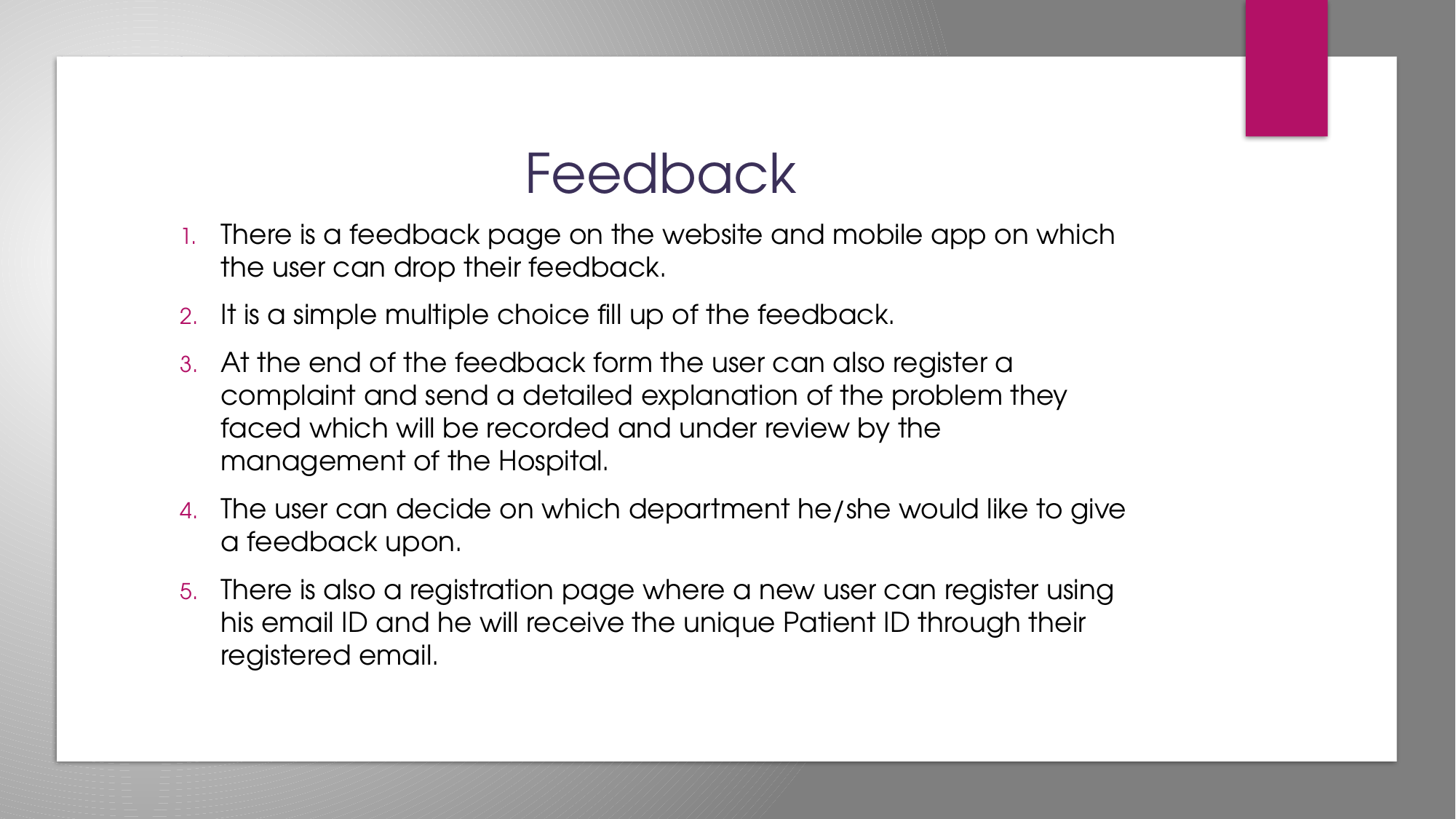

Feedback
There is a feedback page on the website and mobile app on which the user can drop their feedback.
It is a simple multiple choice fill up of the feedback.
At the end of the feedback form the user can also register a complaint and send a detailed explanation of the problem they faced which will be recorded and under review by the management of the Hospital.
The user can decide on which department he/she would like to give a feedback upon.
There is also a registration page where a new user can register using his email ID and he will receive the unique Patient ID through their registered email.